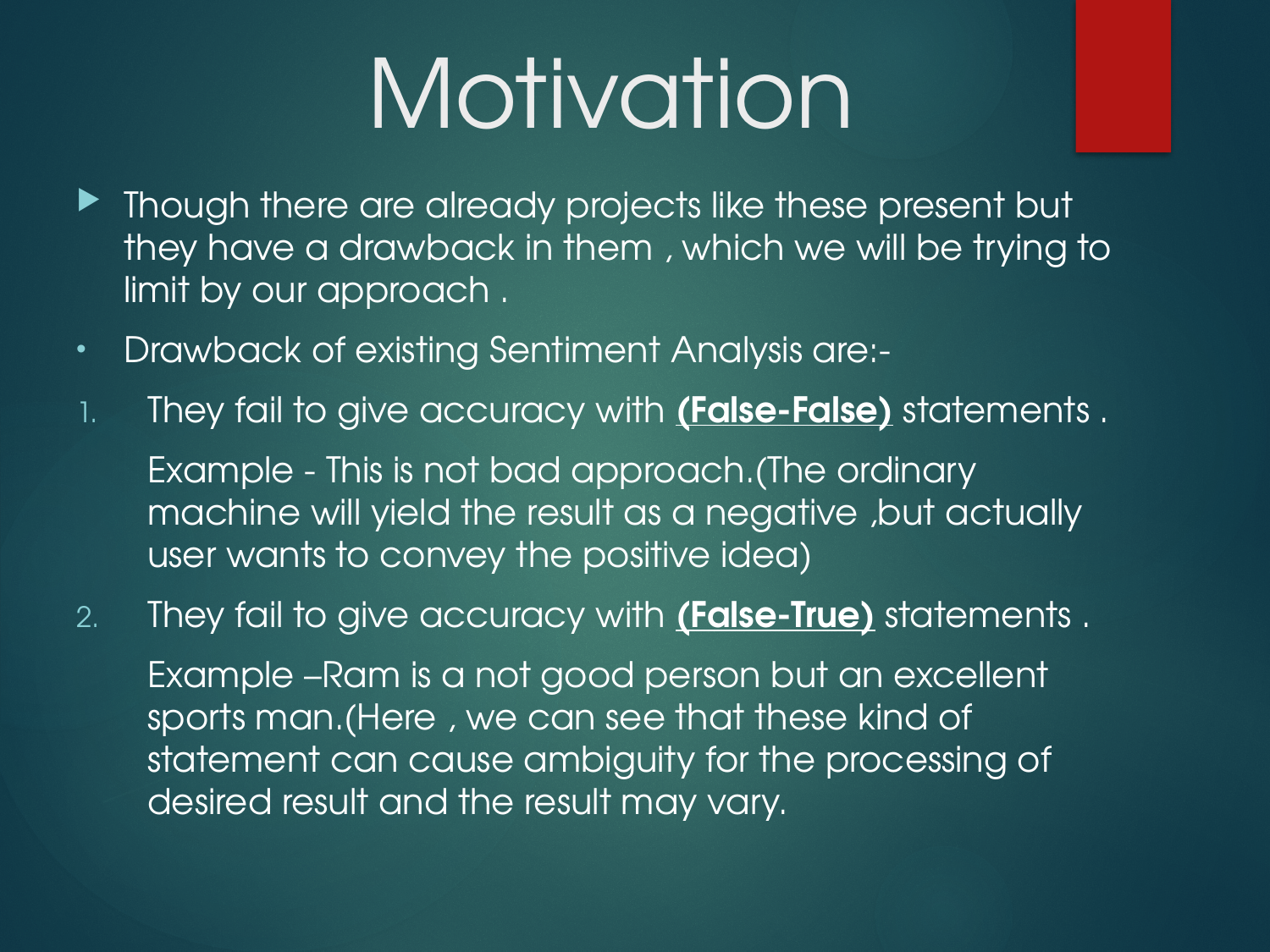

# Motivation
Though there are already projects like these present but they have a drawback in them , which we will be trying to limit by our approach .
Drawback of existing Sentiment Analysis are:-
They fail to give accuracy with (False-False) statements .
	Example - This is not bad approach.(The ordinary machine will yield the result as a negative ,but actually user wants to convey the positive idea)
They fail to give accuracy with (False-True) statements .
	Example –Ram is a not good person but an excellent sports man.(Here , we can see that these kind of statement can cause ambiguity for the processing of desired result and the result may vary.